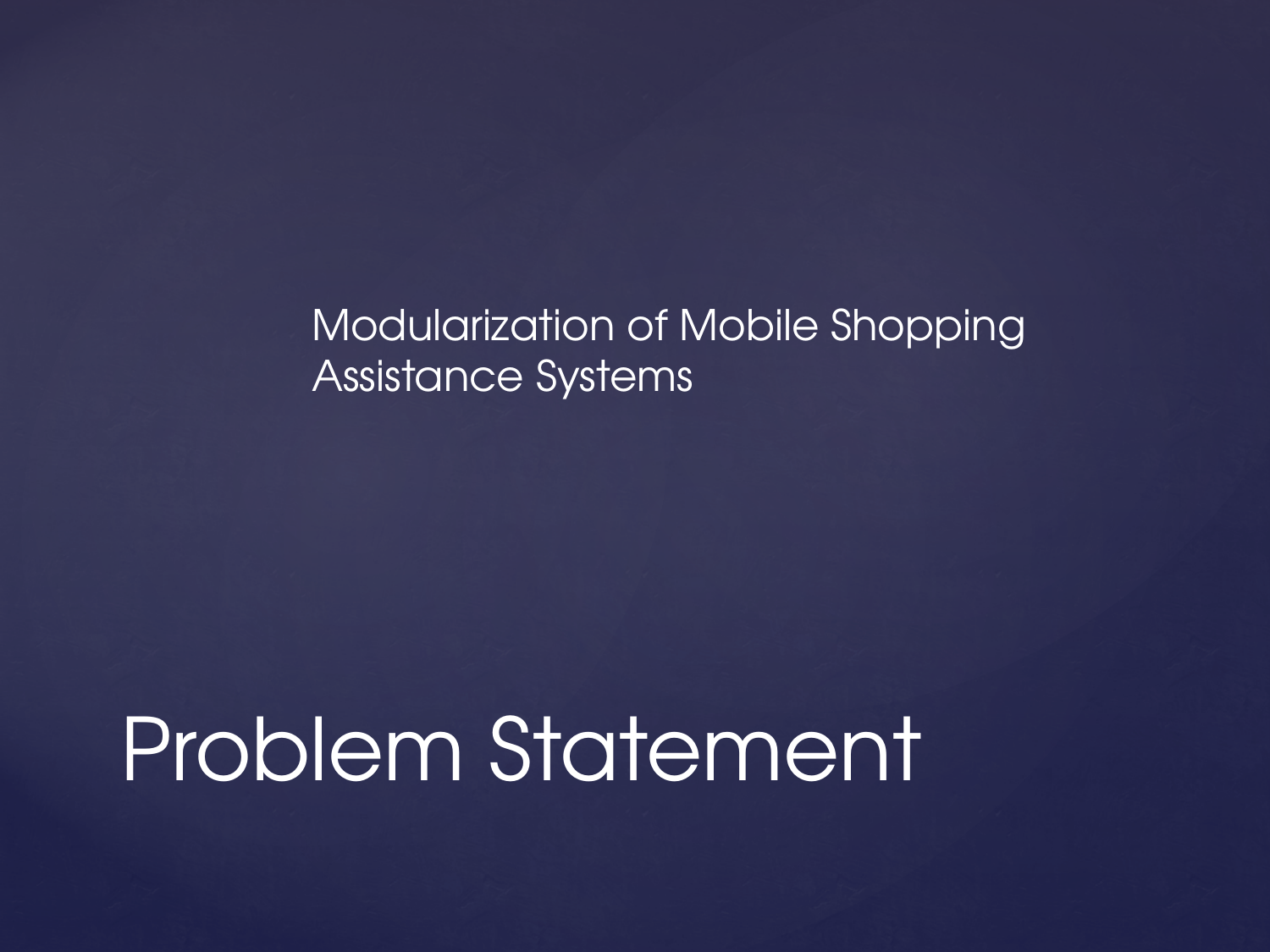

Modularization of Mobile Shopping Assistance Systems
# Problem Statement